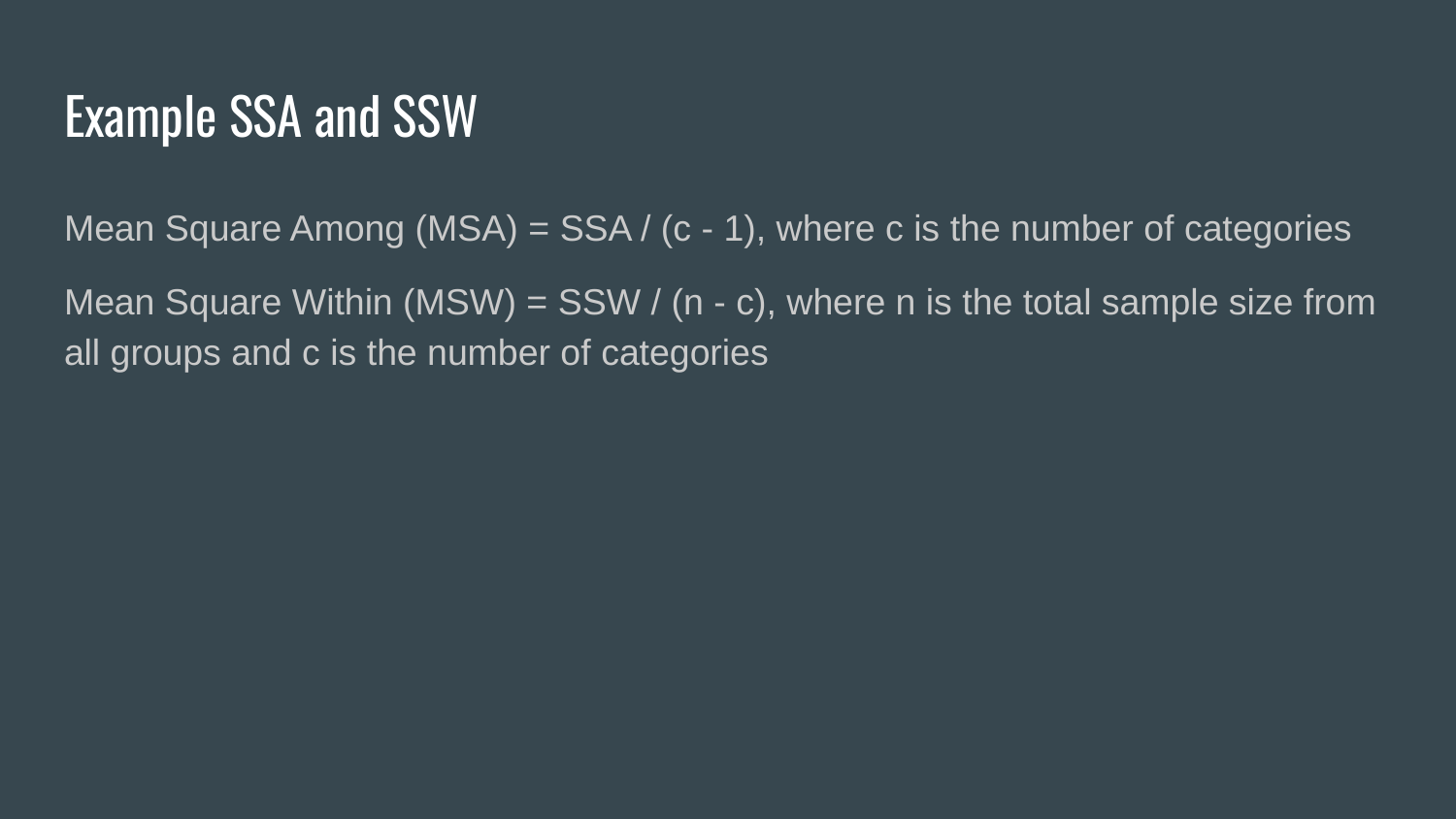

# Example SSA and SSW
Mean Square Among (MSA) = SSA / (c - 1), where c is the number of categories
Mean Square Within (MSW) = SSW / (n - c), where n is the total sample size from all groups and c is the number of categories